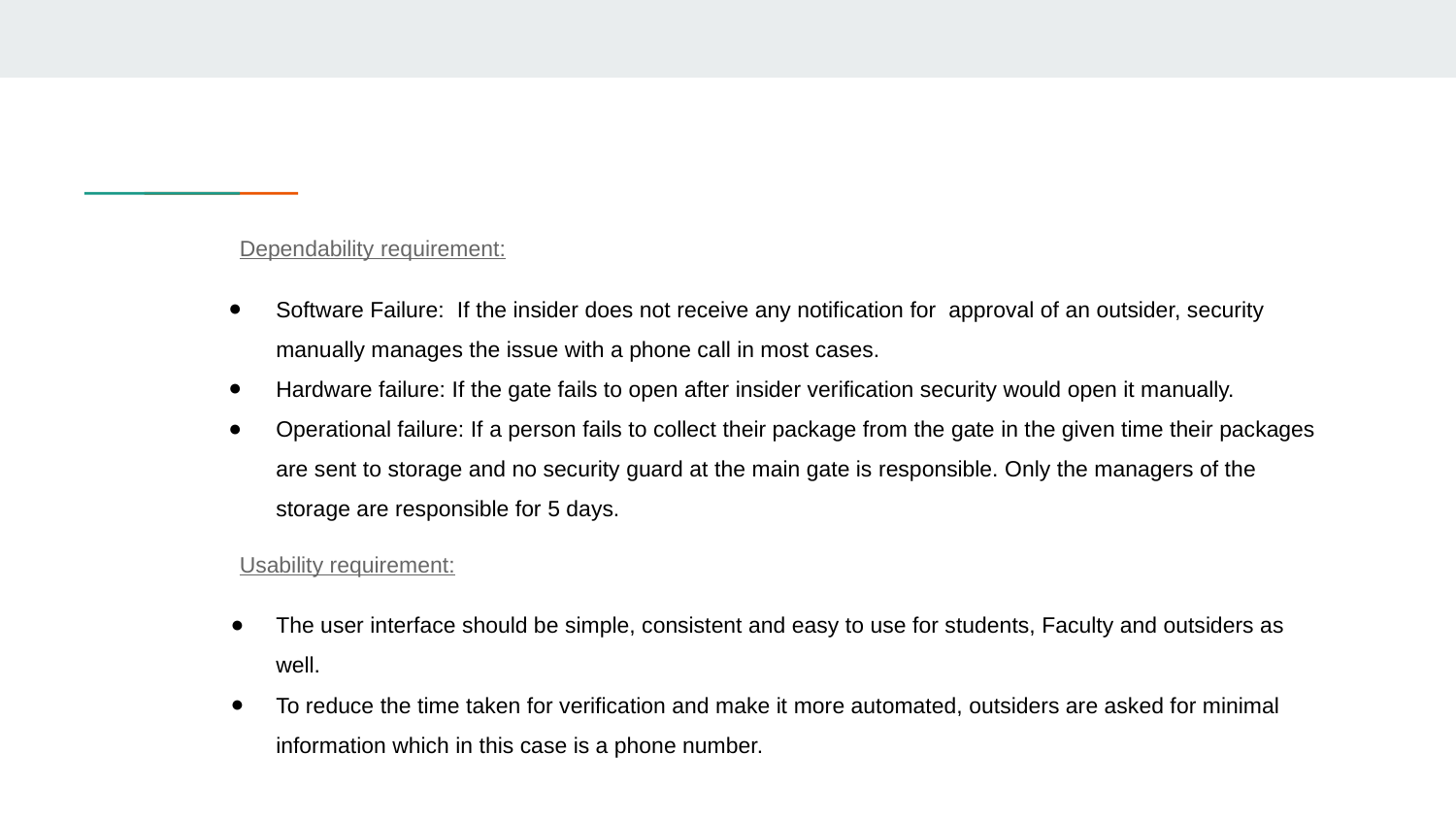

Dependability requirement:
Software Failure:  If the insider does not receive any notification for  approval of an outsider, security manually manages the issue with a phone call in most cases.
Hardware failure: If the gate fails to open after insider verification security would open it manually.
Operational failure: If a person fails to collect their package from the gate in the given time their packages are sent to storage and no security guard at the main gate is responsible. Only the managers of the storage are responsible for 5 days.
Usability requirement:
The user interface should be simple, consistent and easy to use for students, Faculty and outsiders as well.
To reduce the time taken for verification and make it more automated, outsiders are asked for minimal information which in this case is a phone number.